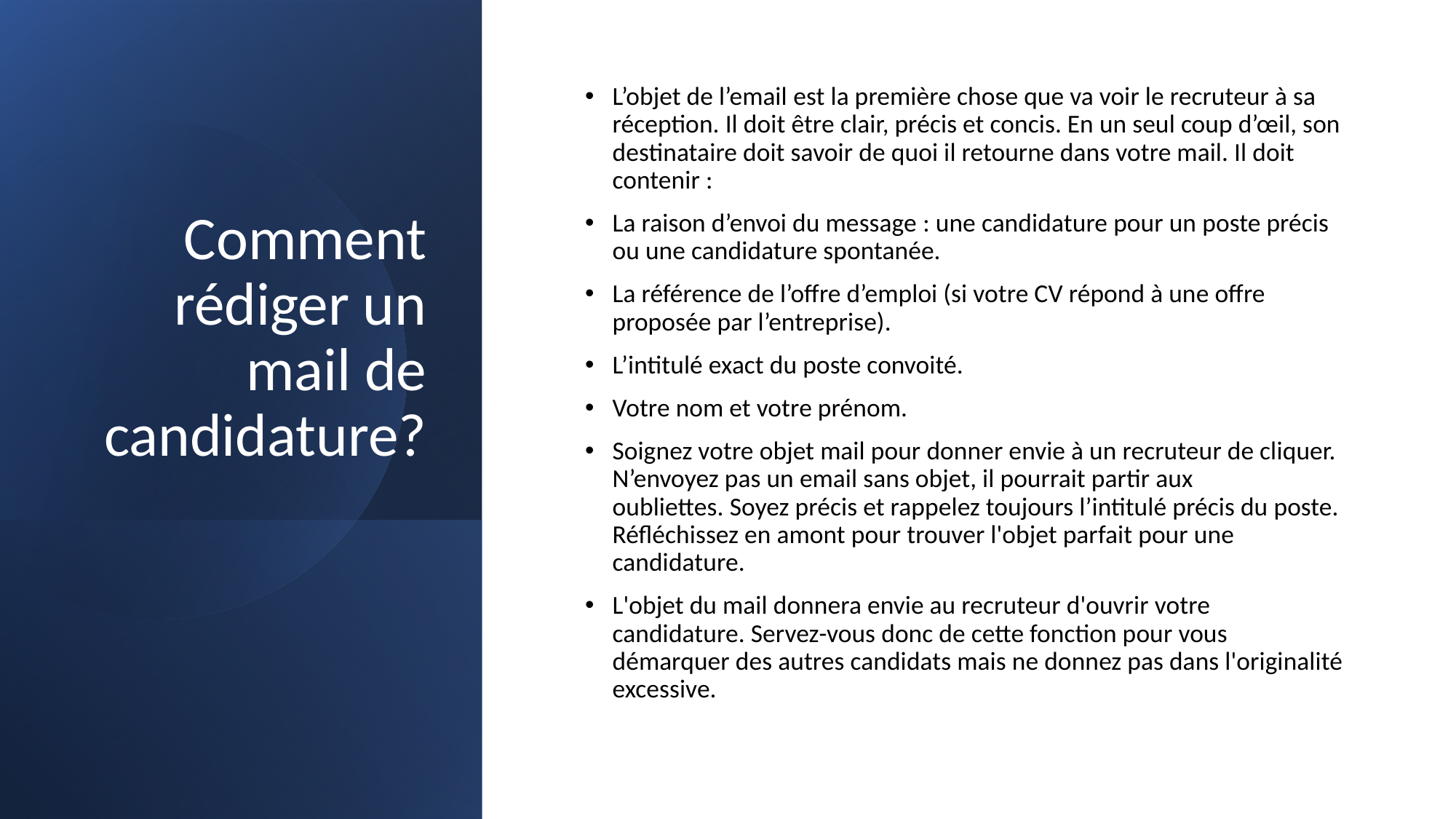

# Comment rédiger un mail de candidature?
L’objet de l’email est la première chose que va voir le recruteur à sa réception. Il doit être clair, précis et concis. En un seul coup d’œil, son destinataire doit savoir de quoi il retourne dans votre mail. Il doit contenir :
La raison d’envoi du message : une candidature pour un poste précis ou une candidature spontanée.
La référence de l’offre d’emploi (si votre CV répond à une offre proposée par l’entreprise).
L’intitulé exact du poste convoité.
Votre nom et votre prénom.
Soignez votre objet mail pour donner envie à un recruteur de cliquer. N’envoyez pas un email sans objet, il pourrait partir aux oubliettes. Soyez précis et rappelez toujours l’intitulé précis du poste. Réfléchissez en amont pour trouver l'objet parfait pour une candidature.
L'objet du mail donnera envie au recruteur d'ouvrir votre candidature. Servez-vous donc de cette fonction pour vous démarquer des autres candidats mais ne donnez pas dans l'originalité excessive.